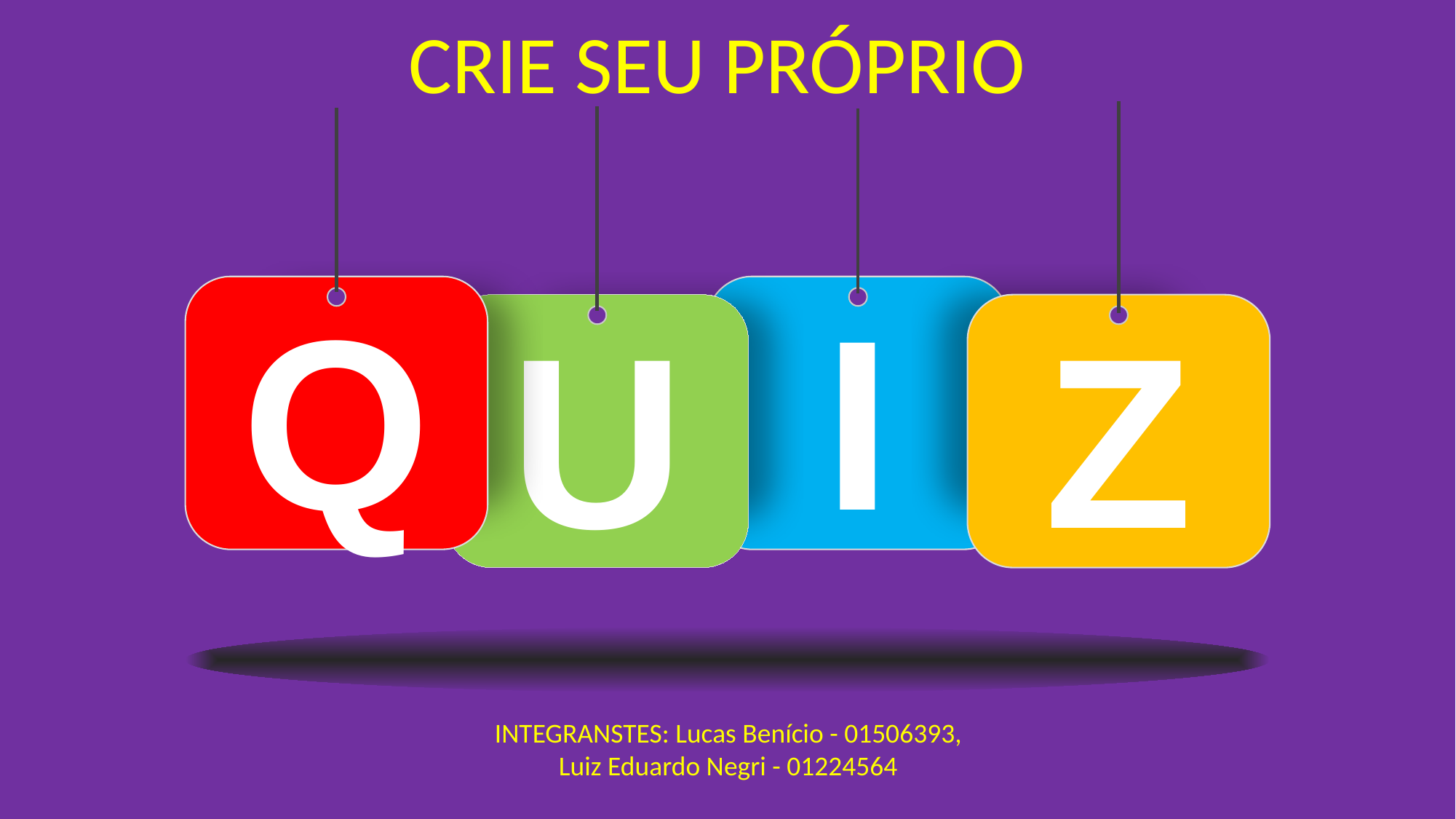

# CRIE SEU PRÓPRIO
Q
I
U
Z

INTEGRANSTES: Lucas Benício - 01506393, Luiz Eduardo Negri - 01224564